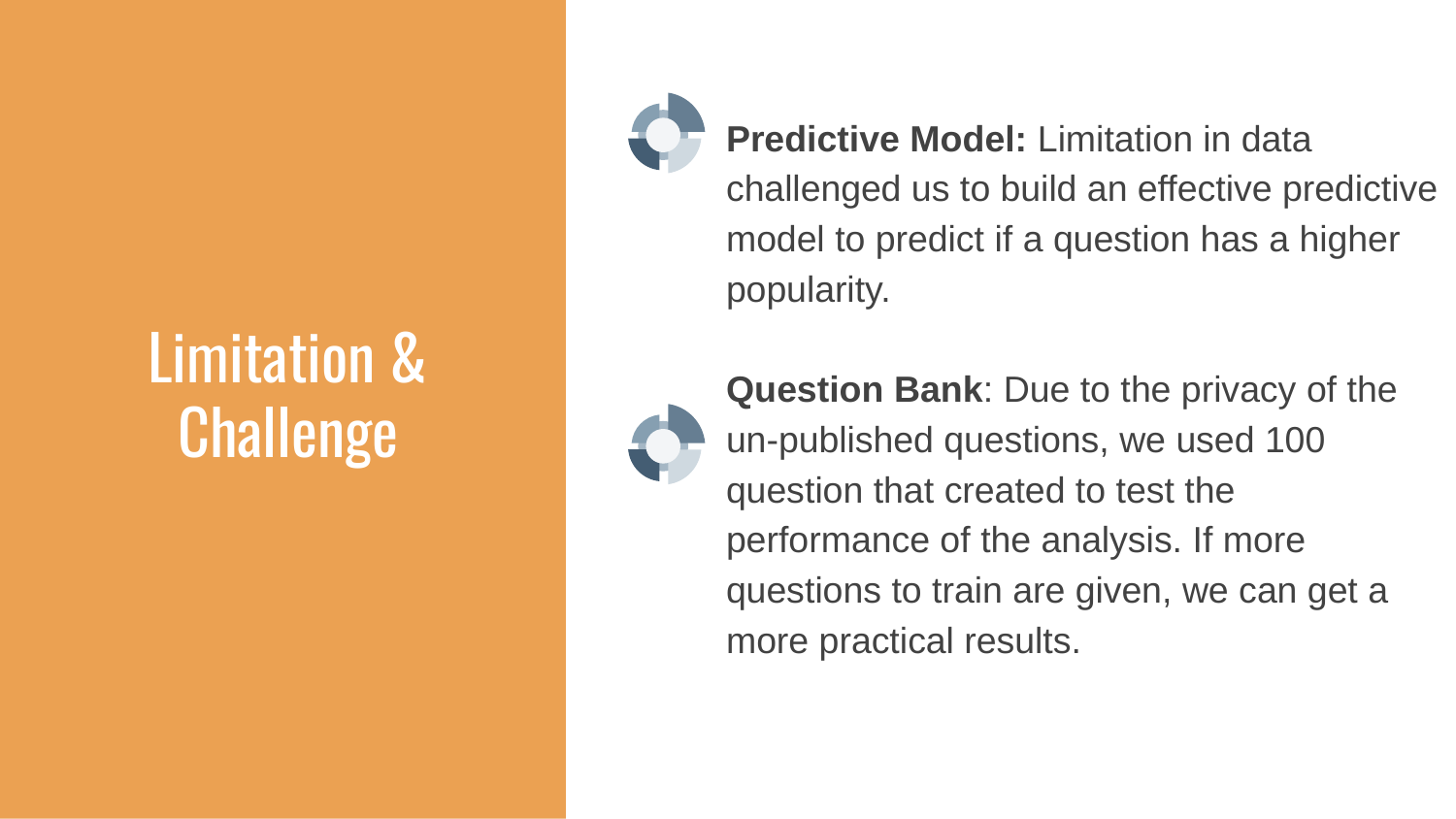

Predictive Model: Limitation in data challenged us to build an effective predictive model to predict if a question has a higher popularity.

Question Bank: Due to the privacy of the un-published questions, we used 100 question that created to test the performance of the analysis. If more questions to train are given, we can get a more practical results.

# Limitation & Challenge